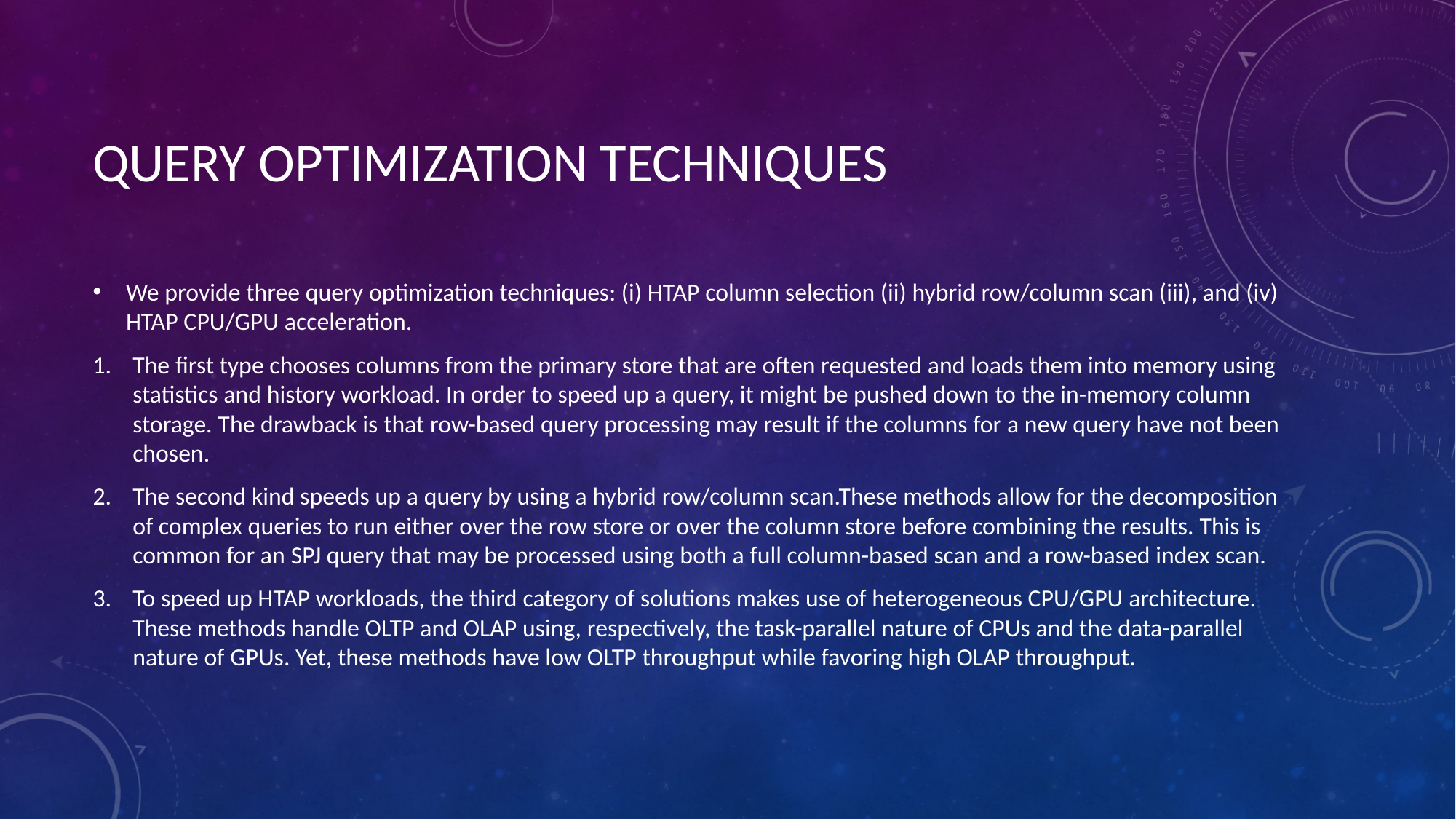

# Query Optimization Techniques
We provide three query optimization techniques: (i) HTAP column selection (ii) hybrid row/column scan (iii), and (iv) HTAP CPU/GPU acceleration.
The first type chooses columns from the primary store that are often requested and loads them into memory using statistics and history workload. In order to speed up a query, it might be pushed down to the in-memory column storage. The drawback is that row-based query processing may result if the columns for a new query have not been chosen.
The second kind speeds up a query by using a hybrid row/column scan.These methods allow for the decomposition of complex queries to run either over the row store or over the column store before combining the results. This is common for an SPJ query that may be processed using both a full column-based scan and a row-based index scan.
To speed up HTAP workloads, the third category of solutions makes use of heterogeneous CPU/GPU architecture. These methods handle OLTP and OLAP using, respectively, the task-parallel nature of CPUs and the data-parallel nature of GPUs. Yet, these methods have low OLTP throughput while favoring high OLAP throughput.